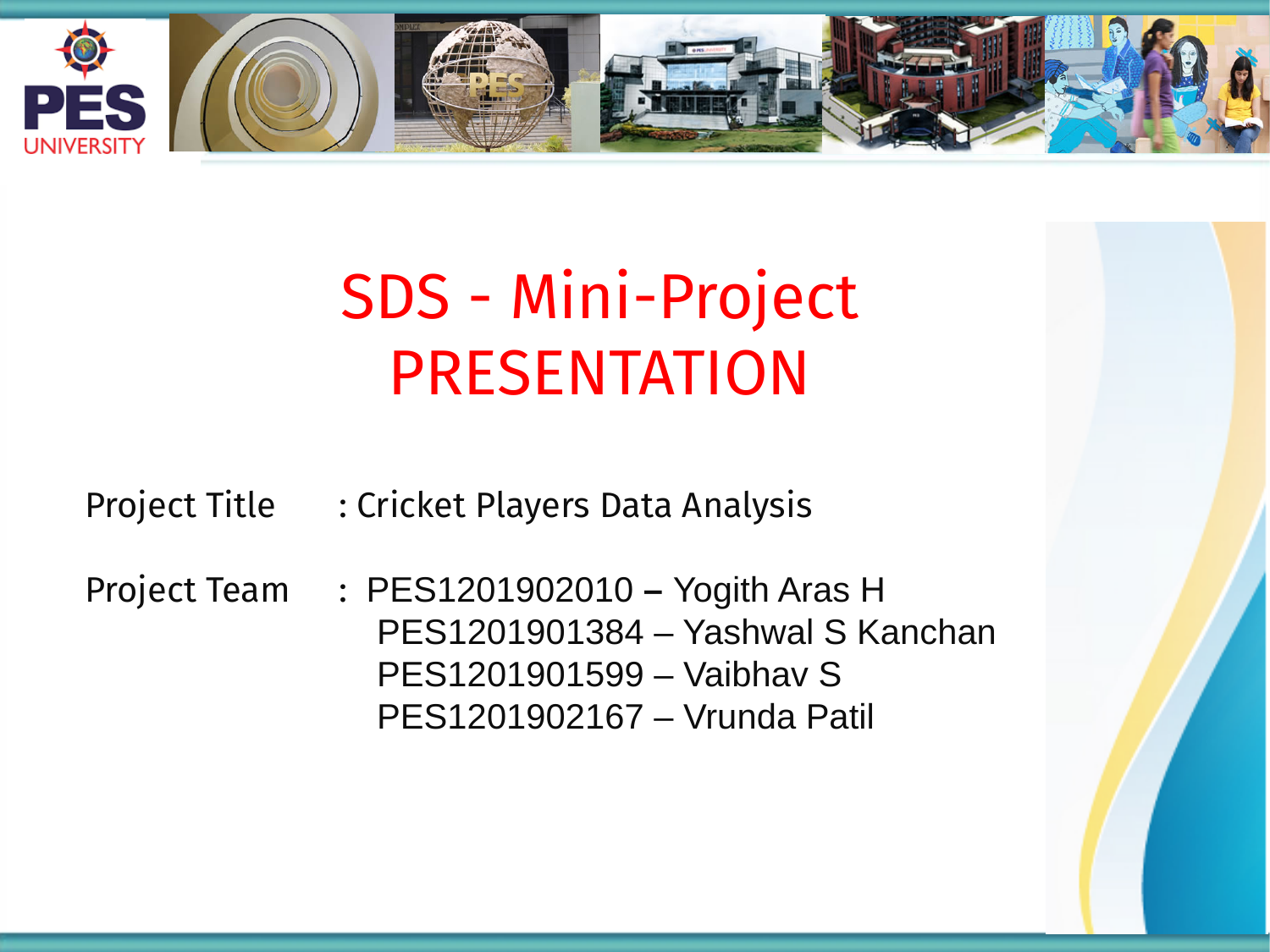

SDS - Mini-Project PRESENTATION
Project Title	: Cricket Players Data Analysis

Project Team 	:  PES1201902010 – Yogith Aras H
                              PES1201901384 – Yashwal S Kanchan
                              PES1201901599 – Vaibhav S
                              PES1201902167 – Vrunda Patil